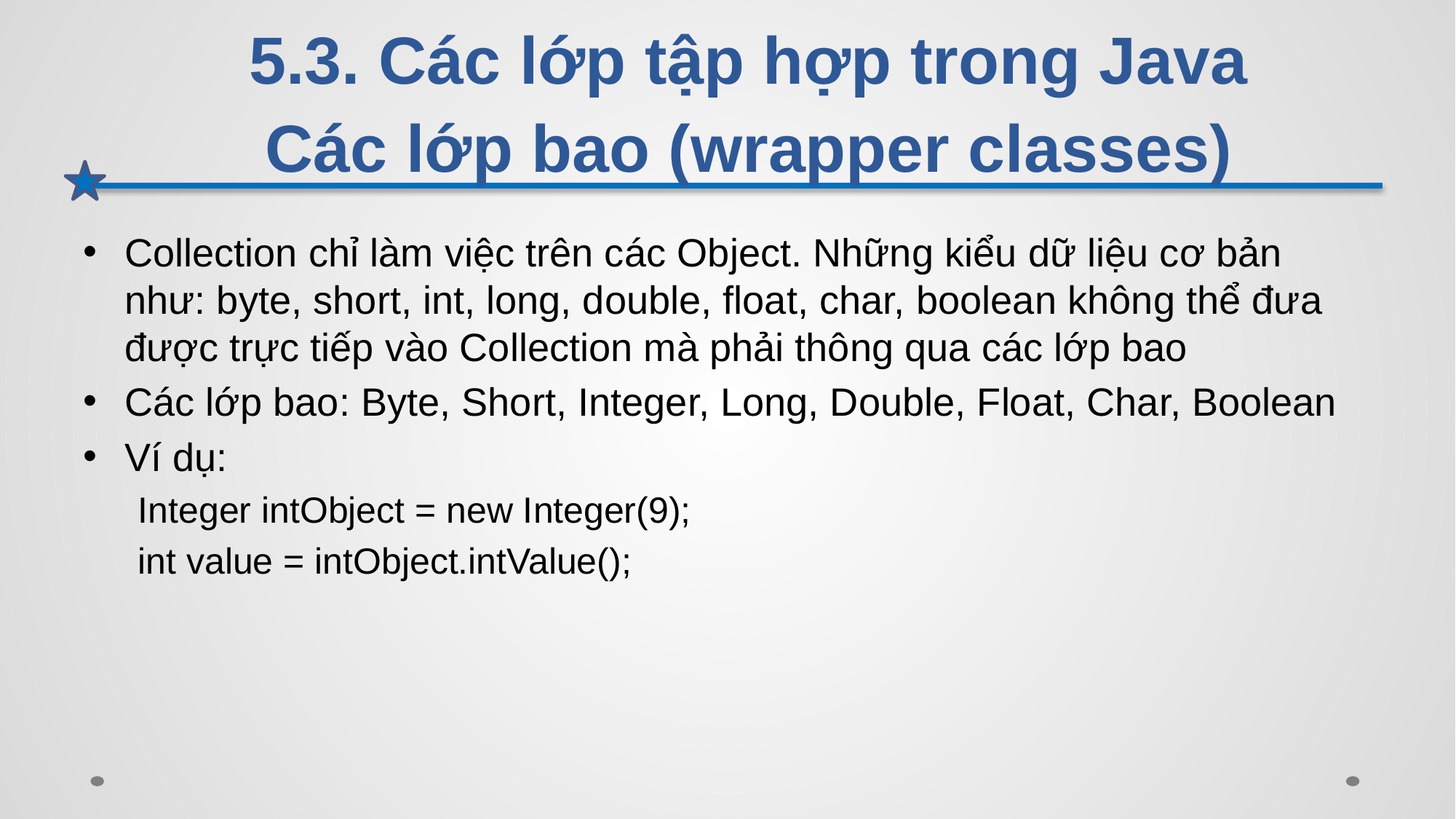

# 5.3. Các lớp tập hợp trong Java Các lớp bao (wrapper classes)
Collection chỉ làm việc trên các Object. Những kiểu dữ liệu cơ bản như: byte, short, int, long, double, float, char, boolean không thể đưa được trực tiếp vào Collection mà phải thông qua các lớp bao
Các lớp bao: Byte, Short, Integer, Long, Double, Float, Char, Boolean
Ví dụ:
Integer intObject = new Integer(9);
int value = intObject.intValue();